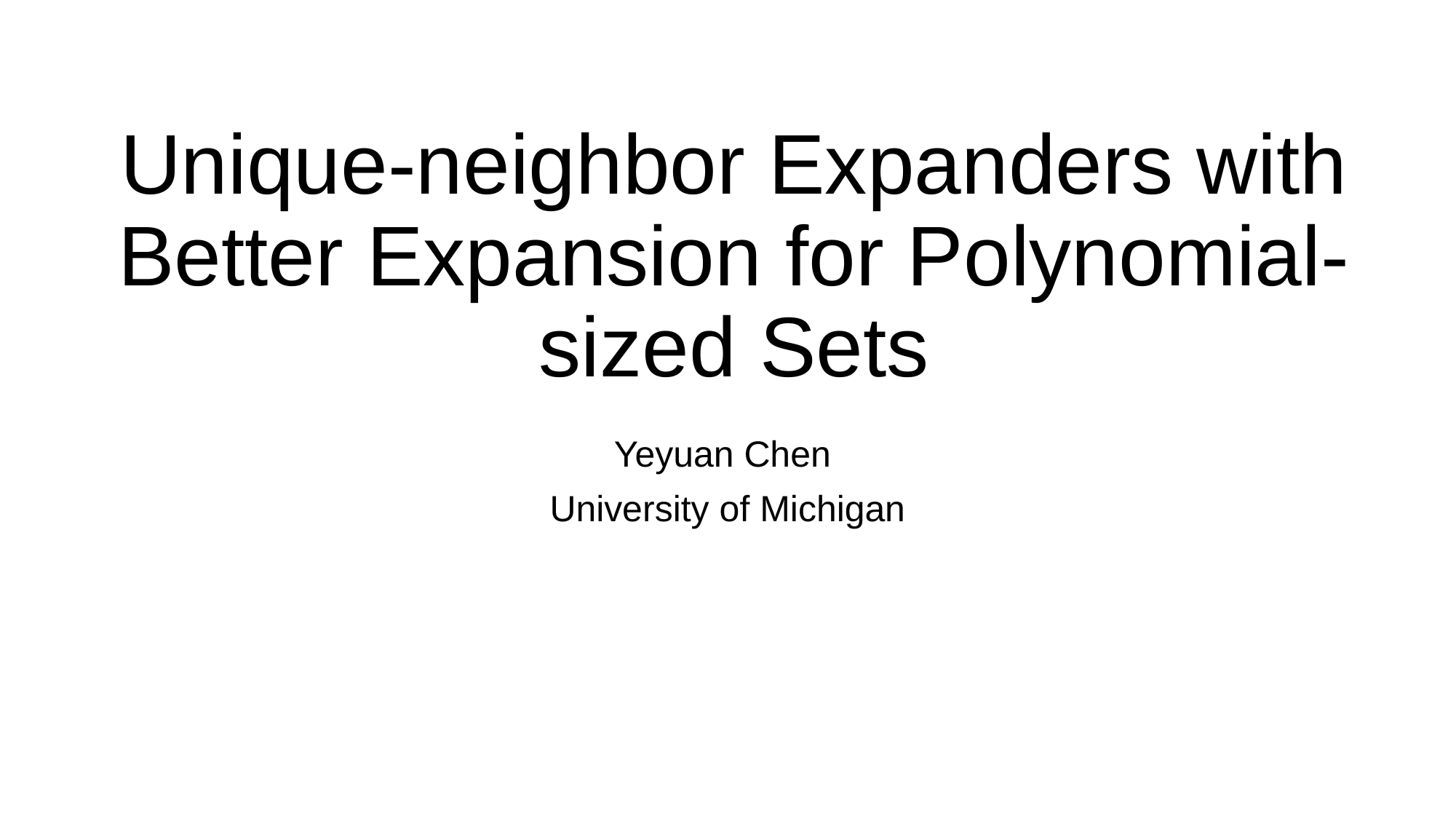

# Unique-neighbor Expanders with Better Expansion for Polynomial-sized Sets
Yeyuan Chen
University of Michigan